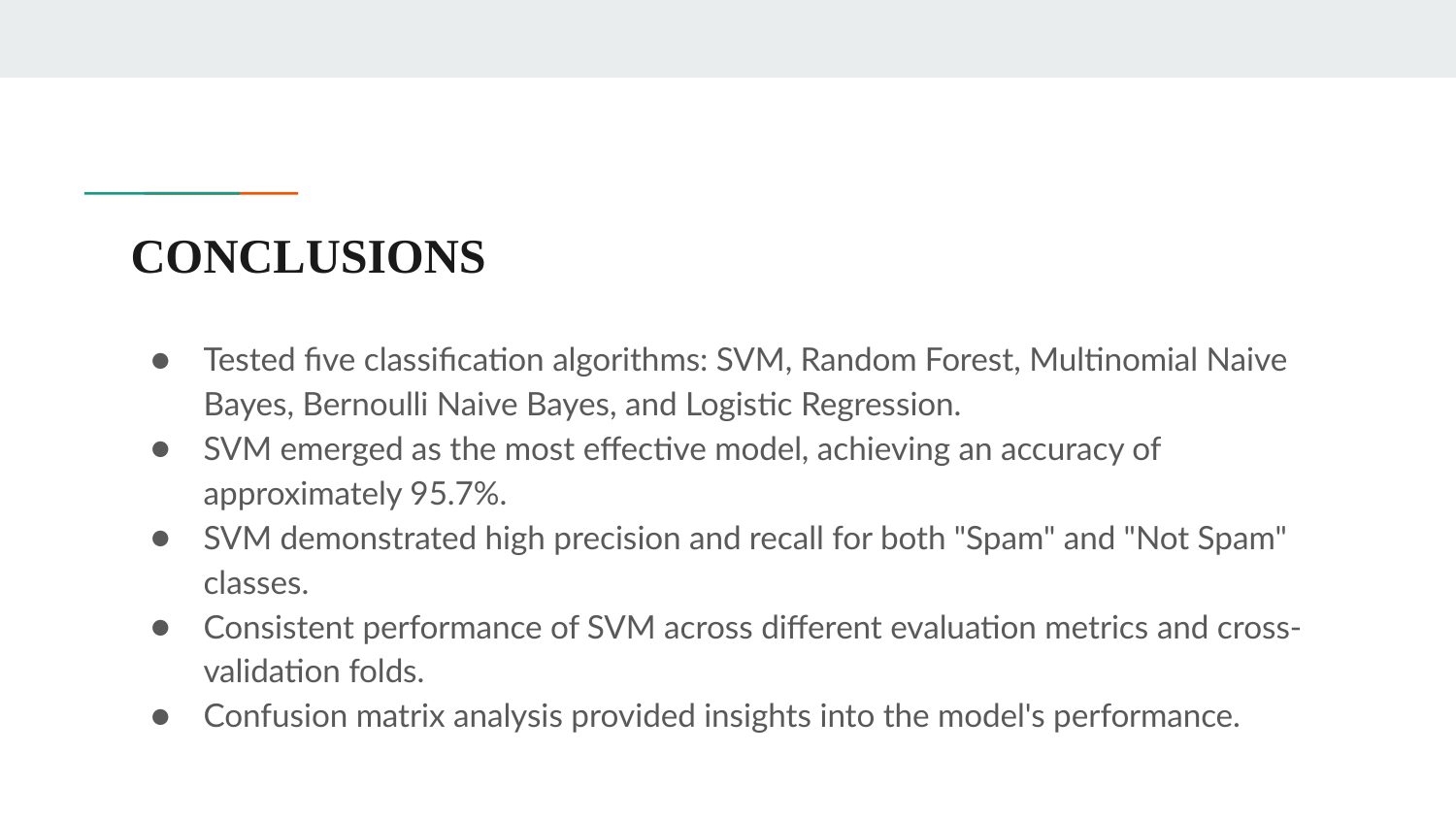

# CONCLUSIONS
Tested five classification algorithms: SVM, Random Forest, Multinomial Naive Bayes, Bernoulli Naive Bayes, and Logistic Regression.
SVM emerged as the most effective model, achieving an accuracy of approximately 95.7%.
SVM demonstrated high precision and recall for both "Spam" and "Not Spam" classes.
Consistent performance of SVM across different evaluation metrics and cross-validation folds.
Confusion matrix analysis provided insights into the model's performance.